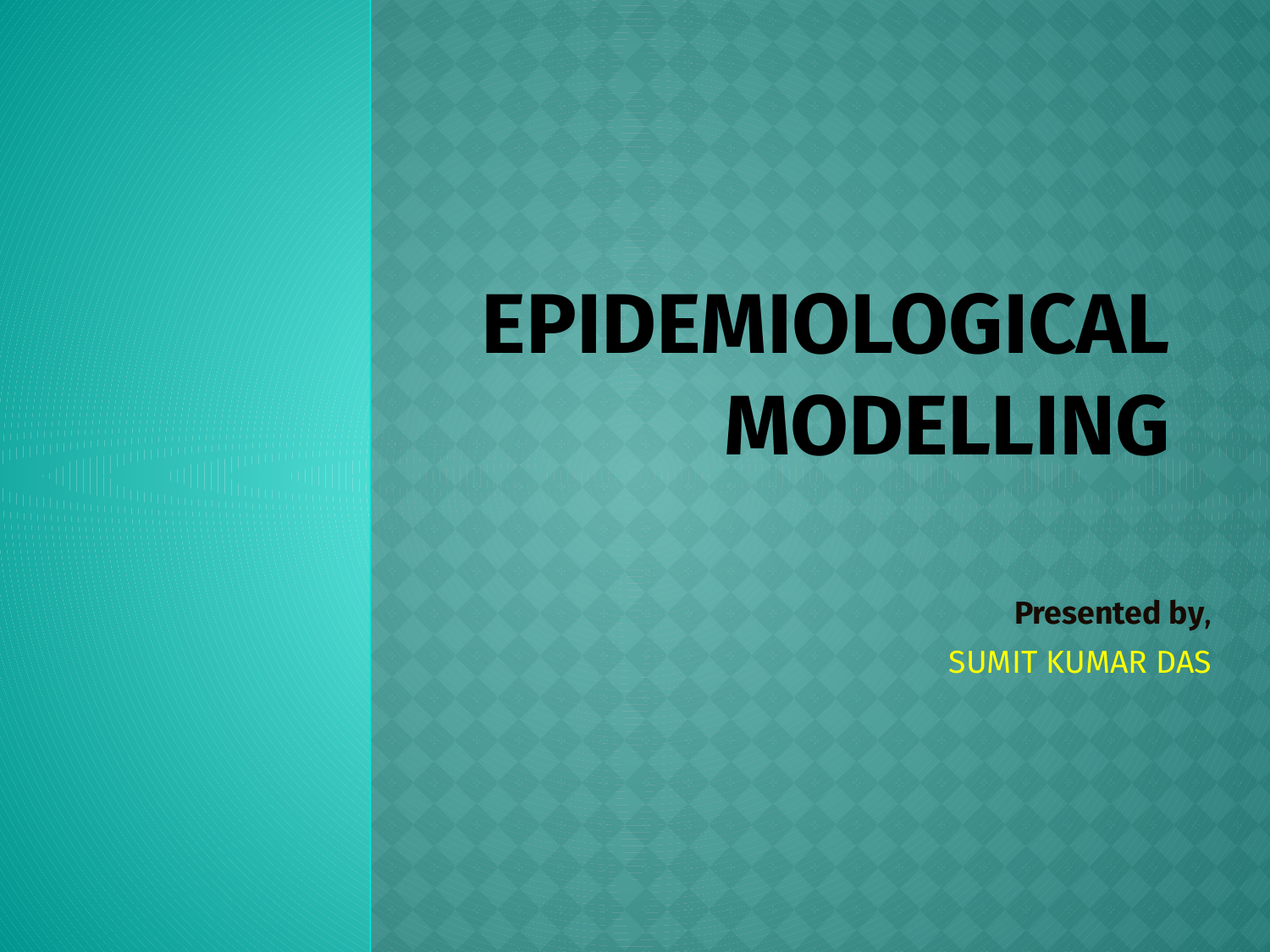

# EPIDEMIOLOGICAL MODELLING
Presented by,
SUMIT KUMAR DAS